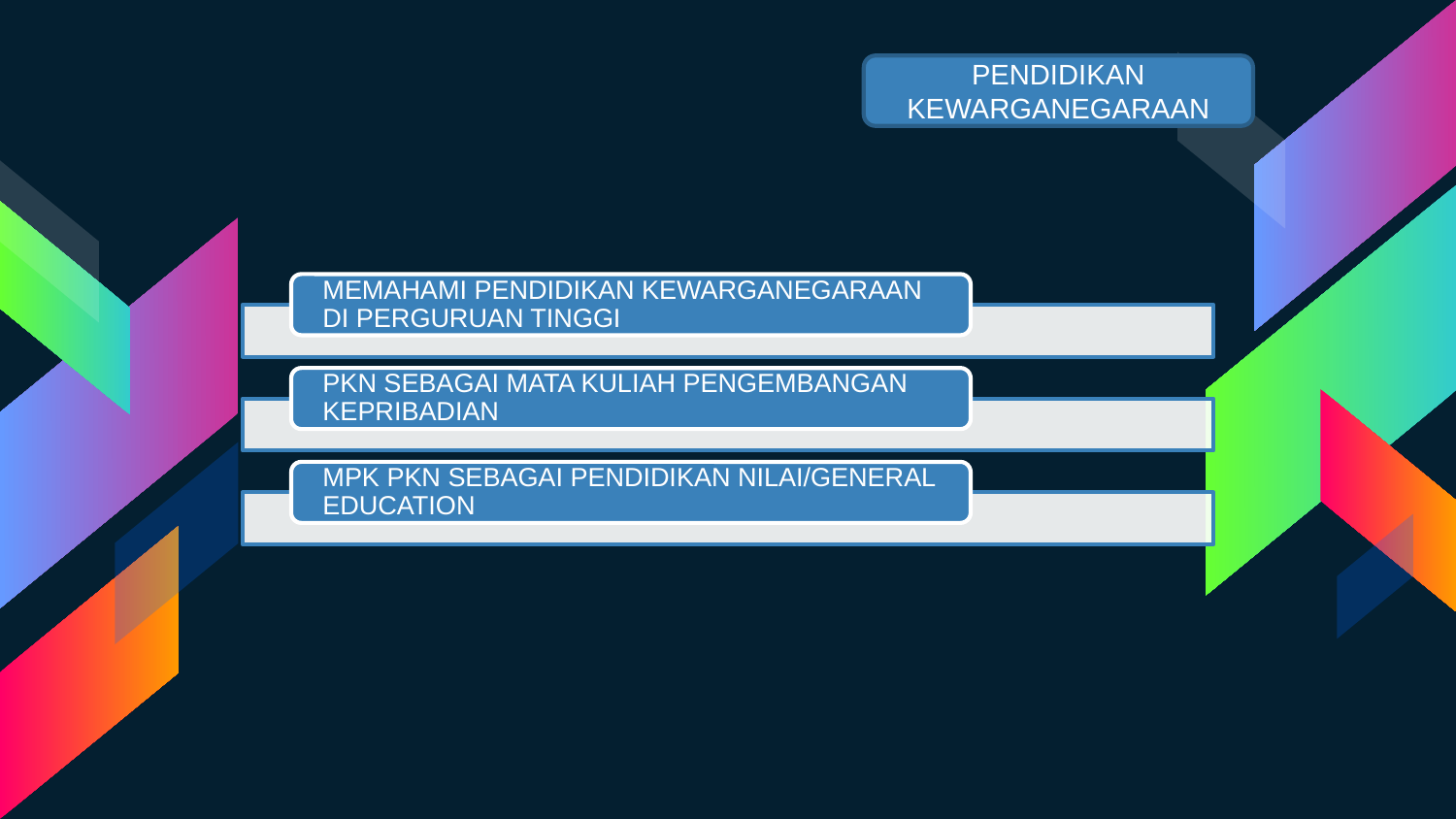

PENDIDIKAN KEWARGANEGARAAN
MEMAHAMI PENDIDIKAN KEWARGANEGARAAN DI PERGURUAN TINGGI
PKN SEBAGAI MATA KULIAH PENGEMBANGAN KEPRIBADIAN
MPK PKN SEBAGAI PENDIDIKAN NILAI/GENERAL EDUCATION